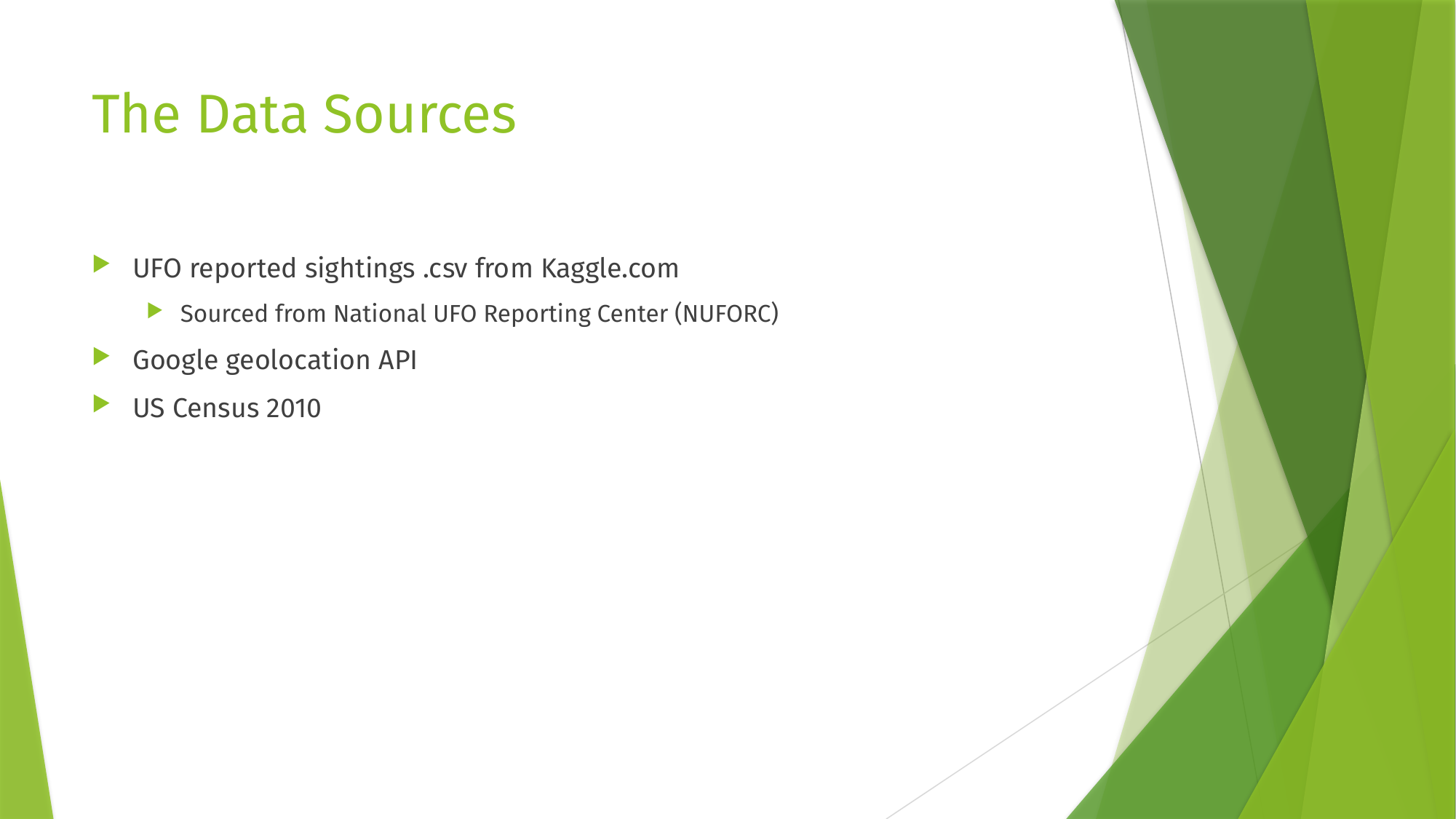

# The Data Sources
UFO reported sightings .csv from Kaggle.com
Sourced from National UFO Reporting Center (NUFORC)
Google geolocation API
US Census 2010